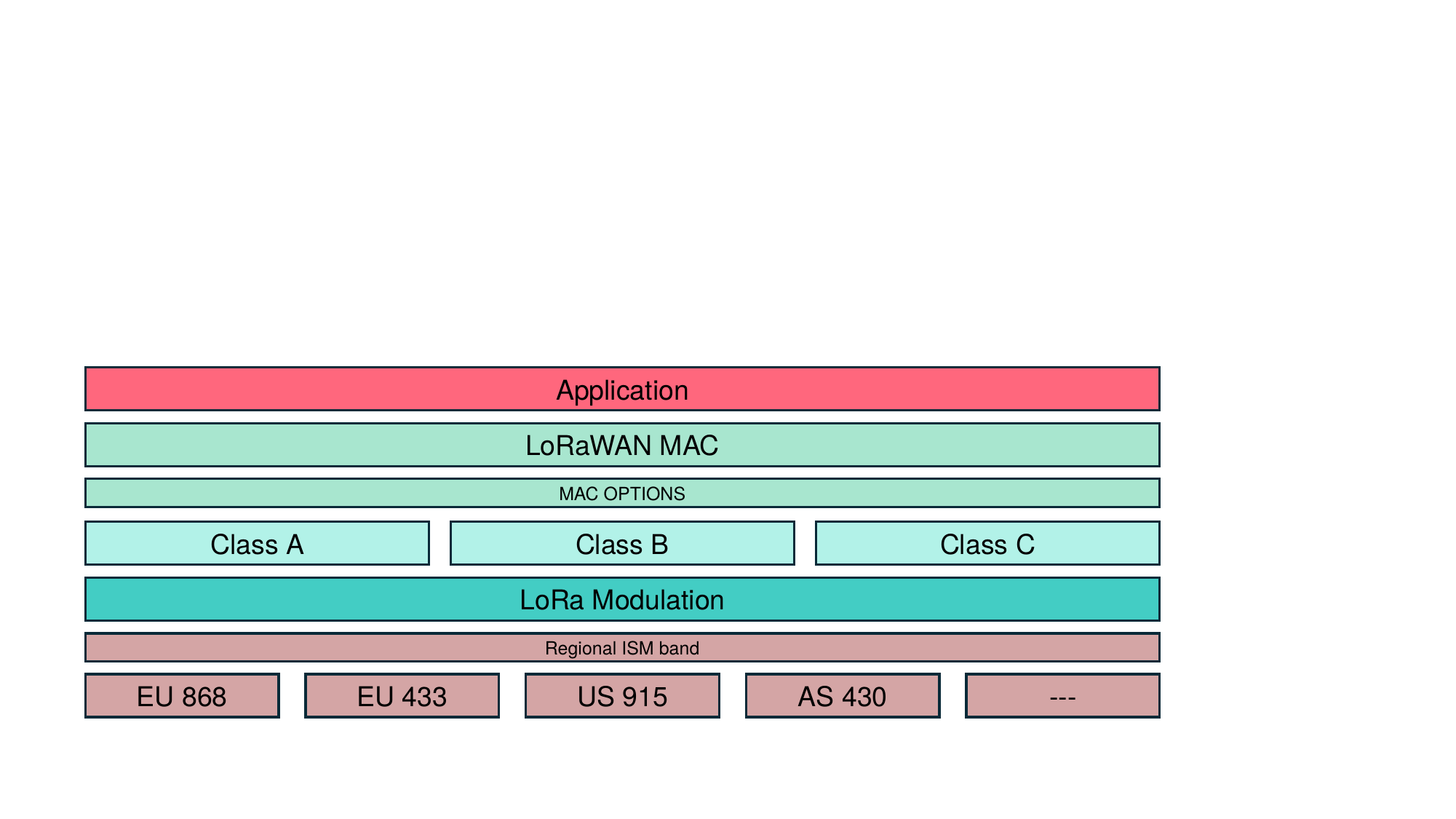

Application
LoRaWAN MAC
MAC OPTIONS
Class A
Class B
Class C
LoRa Modulation
Regional ISM band
EU 868
EU 433
US 915
AS 430
---